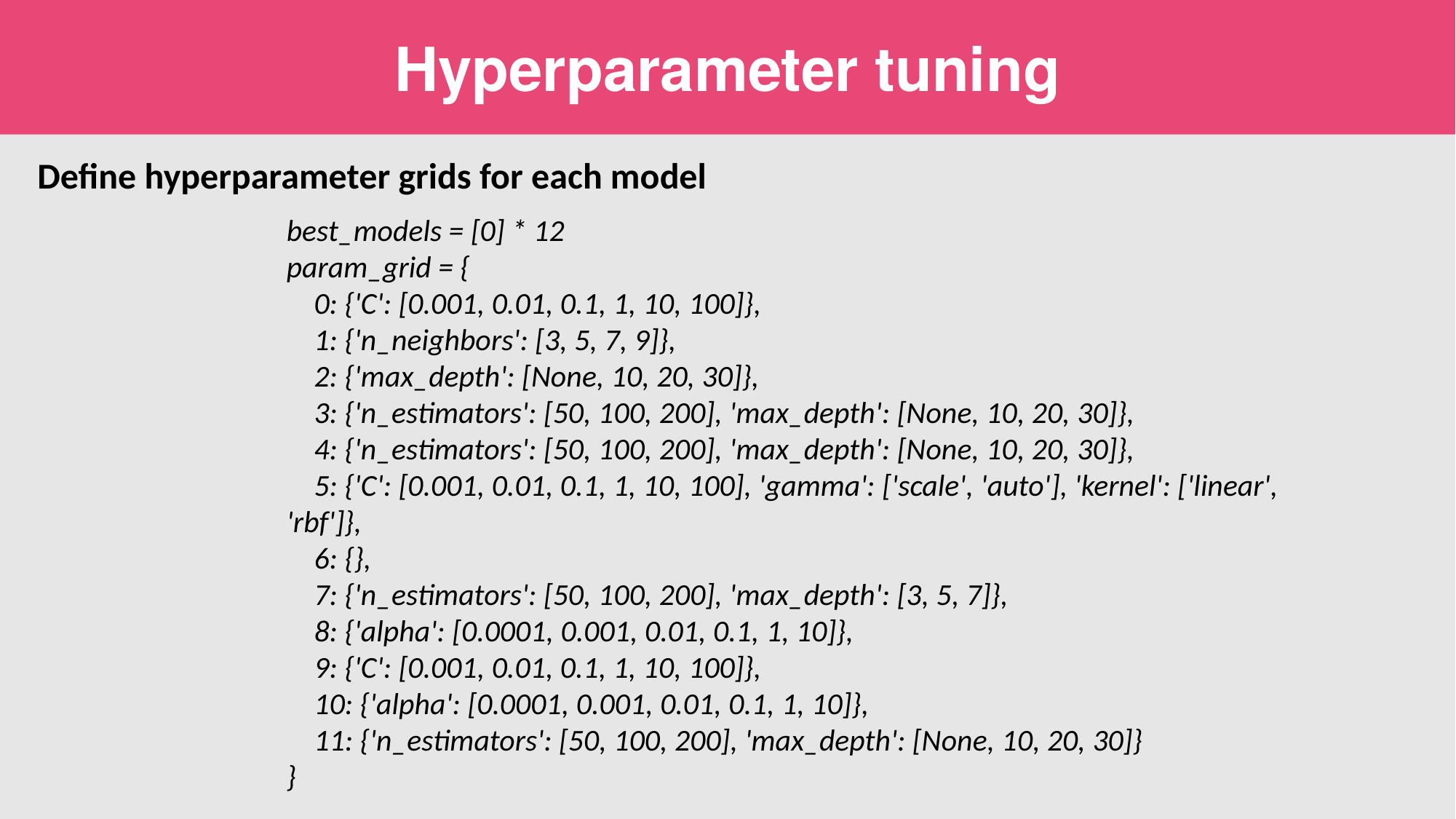

Hyperparameter tuning

Define hyperparameter grids for each model
best_models = [0] * 12
param_grid = {
    0: {'C': [0.001, 0.01, 0.1, 1, 10, 100]},
    1: {'n_neighbors': [3, 5, 7, 9]},
    2: {'max_depth': [None, 10, 20, 30]},
    3: {'n_estimators': [50, 100, 200], 'max_depth': [None, 10, 20, 30]},
    4: {'n_estimators': [50, 100, 200], 'max_depth': [None, 10, 20, 30]},
    5: {'C': [0.001, 0.01, 0.1, 1, 10, 100], 'gamma': ['scale', 'auto'], 'kernel': ['linear', 'rbf']},
    6: {},
    7: {'n_estimators': [50, 100, 200], 'max_depth': [3, 5, 7]},
    8: {'alpha': [0.0001, 0.001, 0.01, 0.1, 1, 10]},
    9: {'C': [0.001, 0.01, 0.1, 1, 10, 100]},
    10: {'alpha': [0.0001, 0.001, 0.01, 0.1, 1, 10]},
    11: {'n_estimators': [50, 100, 200], 'max_depth': [None, 10, 20, 30]}
}